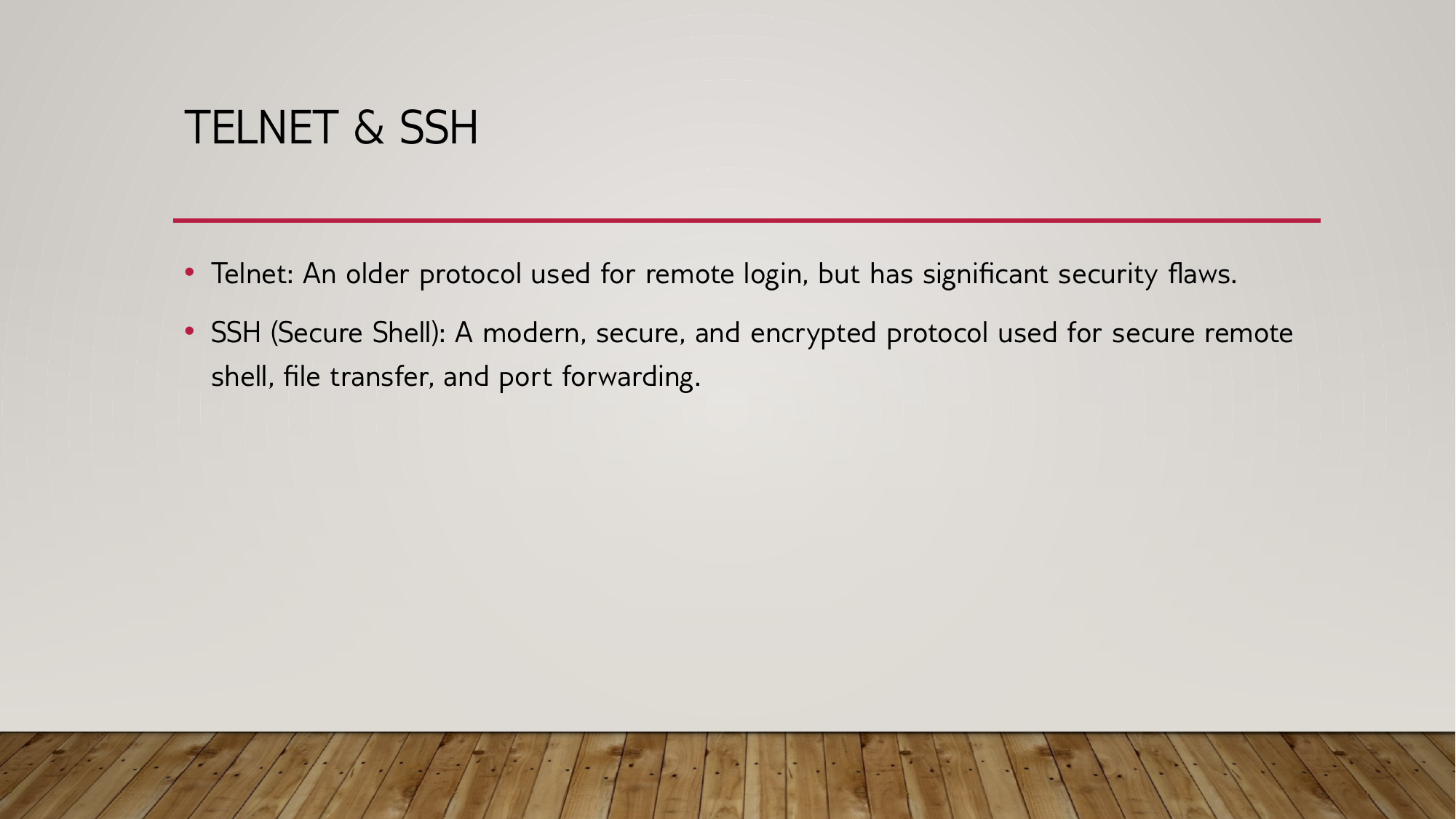

# telnet & ssh
Telnet: An older protocol used for remote login, but has significant security flaws.
SSH (Secure Shell): A modern, secure, and encrypted protocol used for secure remote shell, file transfer, and port forwarding.